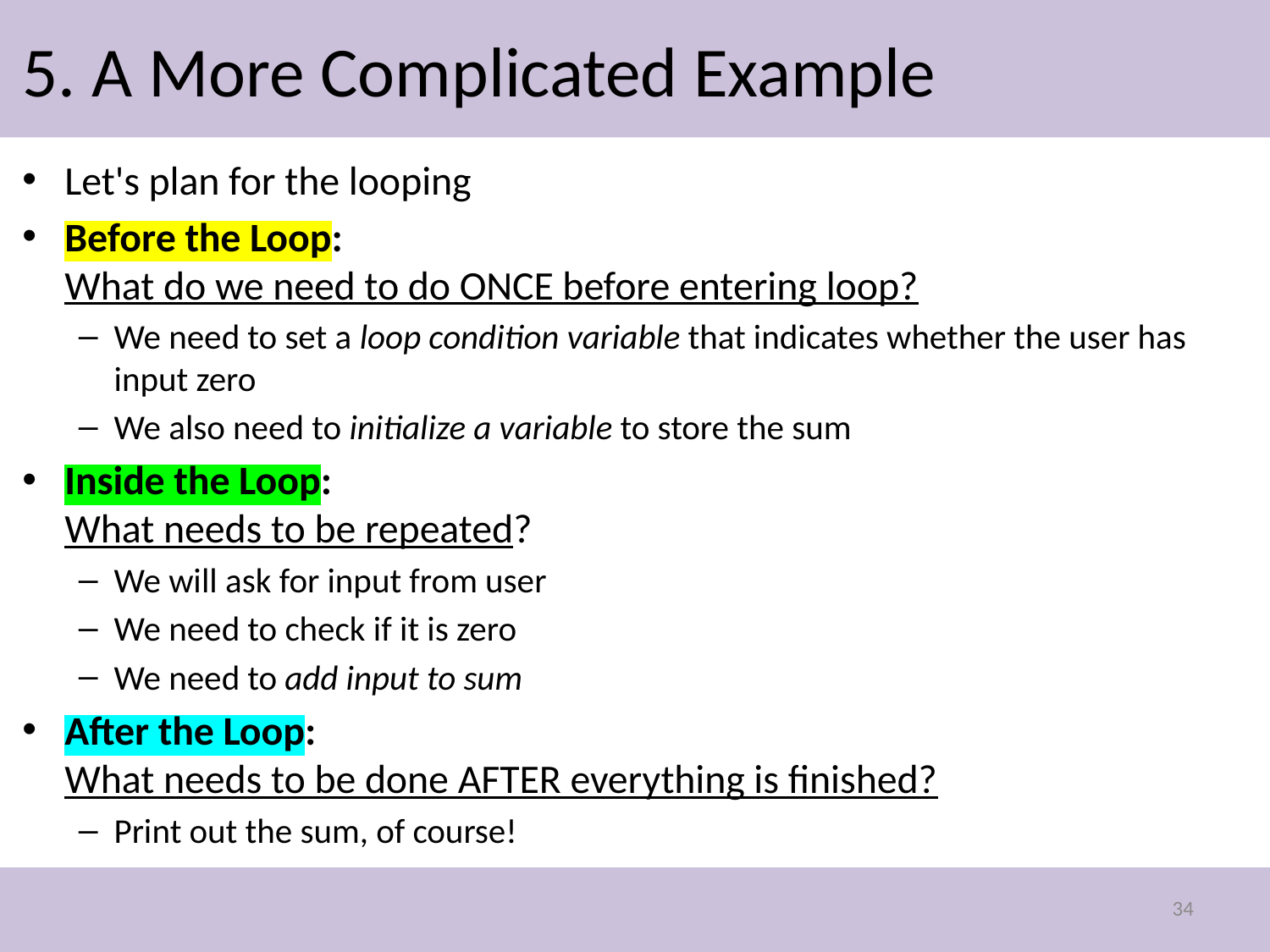

# 5. A More Complicated Example
Let's plan for the looping
Before the Loop:
What do we need to do ONCE before entering loop?
We need to set a loop condition variable that indicates whether the user has input zero
We also need to initialize a variable to store the sum
Inside the Loop:
What needs to be repeated?
We will ask for input from user
We need to check if it is zero
We need to add input to sum
After the Loop:
What needs to be done AFTER everything is finished?
Print out the sum, of course!
34